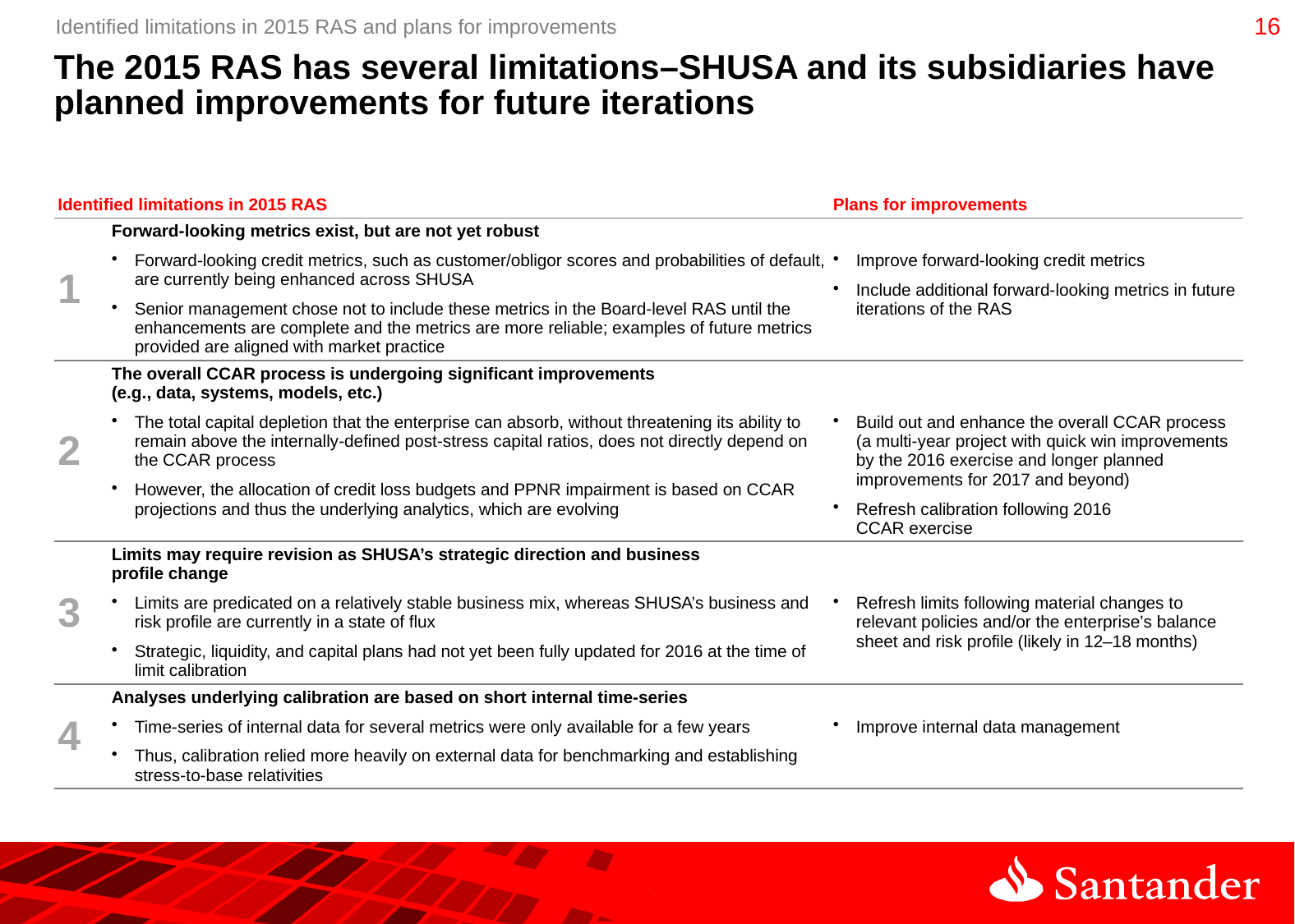

16
Identified limitations in 2015 RAS and plans for improvements
# The 2015 RAS has several limitations–SHUSA and its subsidiaries have planned improvements for future iterations
| Identified limitations in 2015 RAS |  | Plans for improvements |
| --- | --- | --- |
| 1 | Forward-looking metrics exist, but are not yet robust Forward-looking credit metrics, such as customer/obligor scores and probabilities of default, are currently being enhanced across SHUSA Senior management chose not to include these metrics in the Board-level RAS until the enhancements are complete and the metrics are more reliable; examples of future metrics provided are aligned with market practice | Improve forward-looking credit metrics Include additional forward-looking metrics in future iterations of the RAS |
| 2 | The overall CCAR process is undergoing significant improvements (e.g., data, systems, models, etc.) The total capital depletion that the enterprise can absorb, without threatening its ability to remain above the internally-defined post-stress capital ratios, does not directly depend on the CCAR process However, the allocation of credit loss budgets and PPNR impairment is based on CCAR projections and thus the underlying analytics, which are evolving | Build out and enhance the overall CCAR process (a multi-year project with quick win improvements by the 2016 exercise and longer planned improvements for 2017 and beyond) Refresh calibration following 2016 CCAR exercise |
| 3 | Limits may require revision as SHUSA’s strategic direction and business profile change Limits are predicated on a relatively stable business mix, whereas SHUSA’s business and risk profile are currently in a state of flux Strategic, liquidity, and capital plans had not yet been fully updated for 2016 at the time of limit calibration | Refresh limits following material changes to relevant policies and/or the enterprise’s balance sheet and risk profile (likely in 12–18 months) |
| 4 | Analyses underlying calibration are based on short internal time-series Time-series of internal data for several metrics were only available for a few years Thus, calibration relied more heavily on external data for benchmarking and establishing stress-to-base relativities | Improve internal data management |